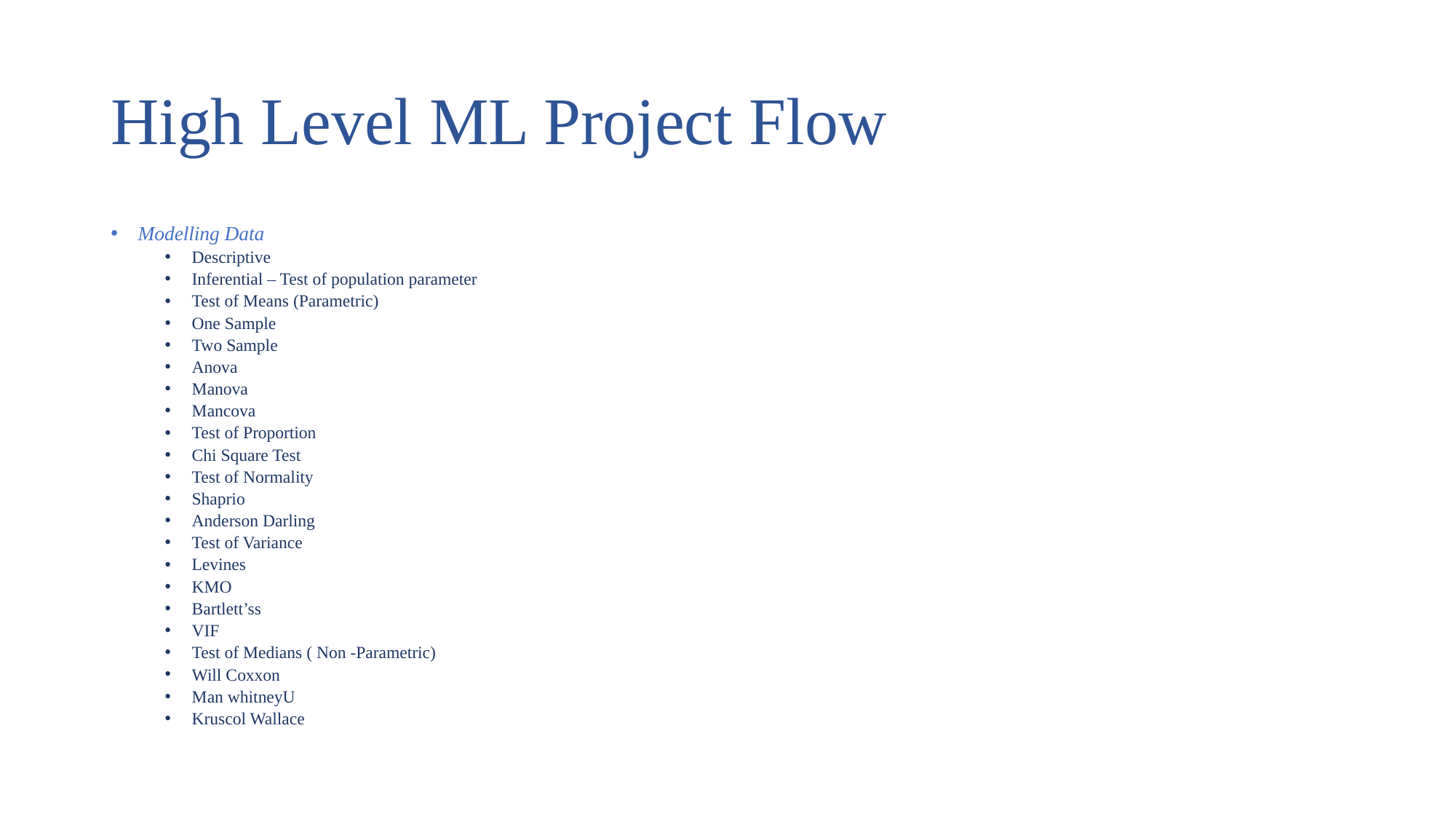

# High Level ML Project Flow
Modelling Data
Descriptive
Inferential – Test of population parameter
Test of Means (Parametric)
One Sample
Two Sample
Anova
Manova
Mancova
Test of Proportion
Chi Square Test
Test of Normality
Shaprio
Anderson Darling
Test of Variance
Levines
KMO
Bartlett’ss
VIF
Test of Medians ( Non -Parametric)
Will Coxxon
Man whitneyU
Kruscol Wallace